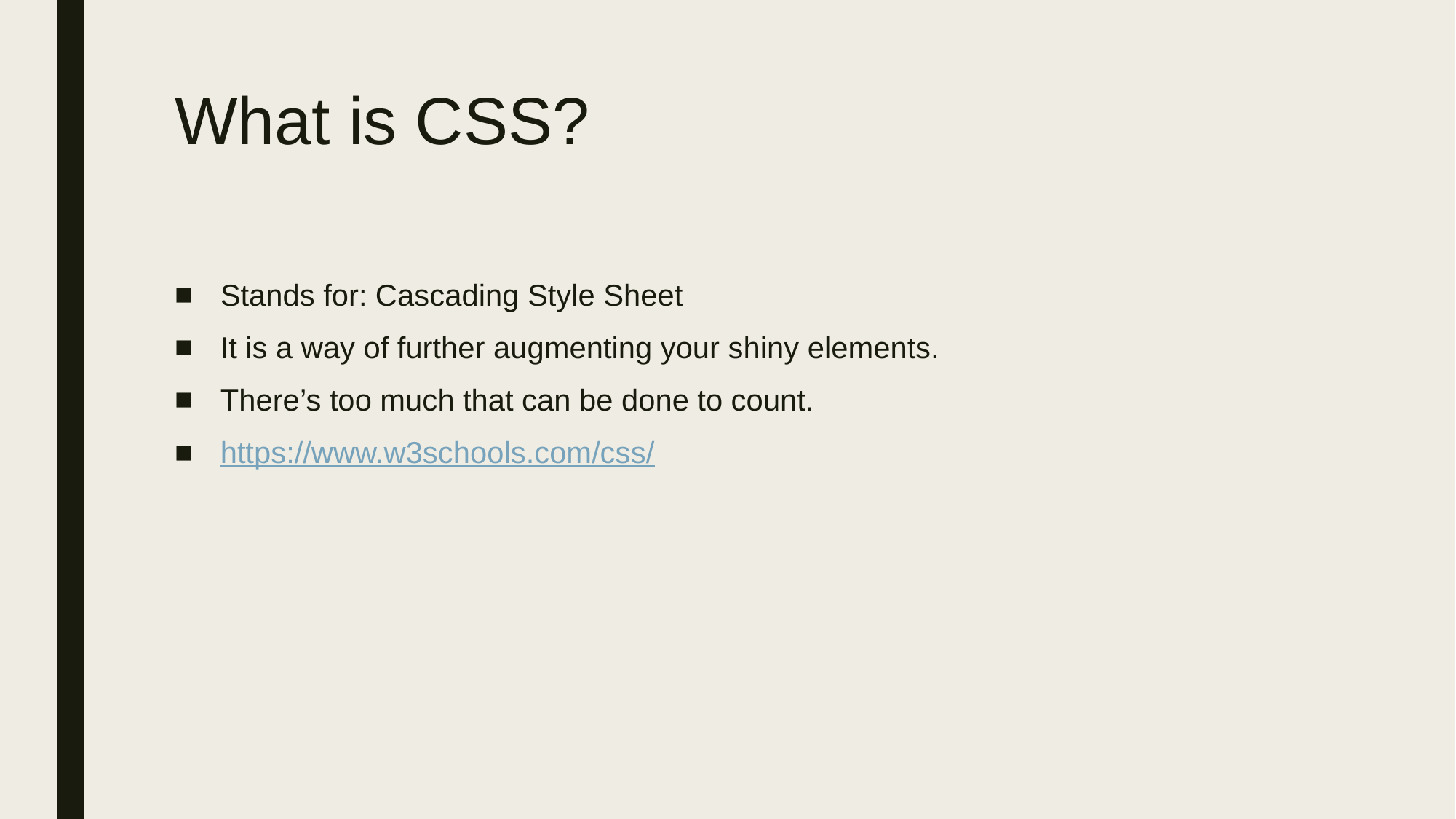

# What is CSS?
Stands for: Cascading Style Sheet
It is a way of further augmenting your shiny elements.
There’s too much that can be done to count.
https://www.w3schools.com/css/